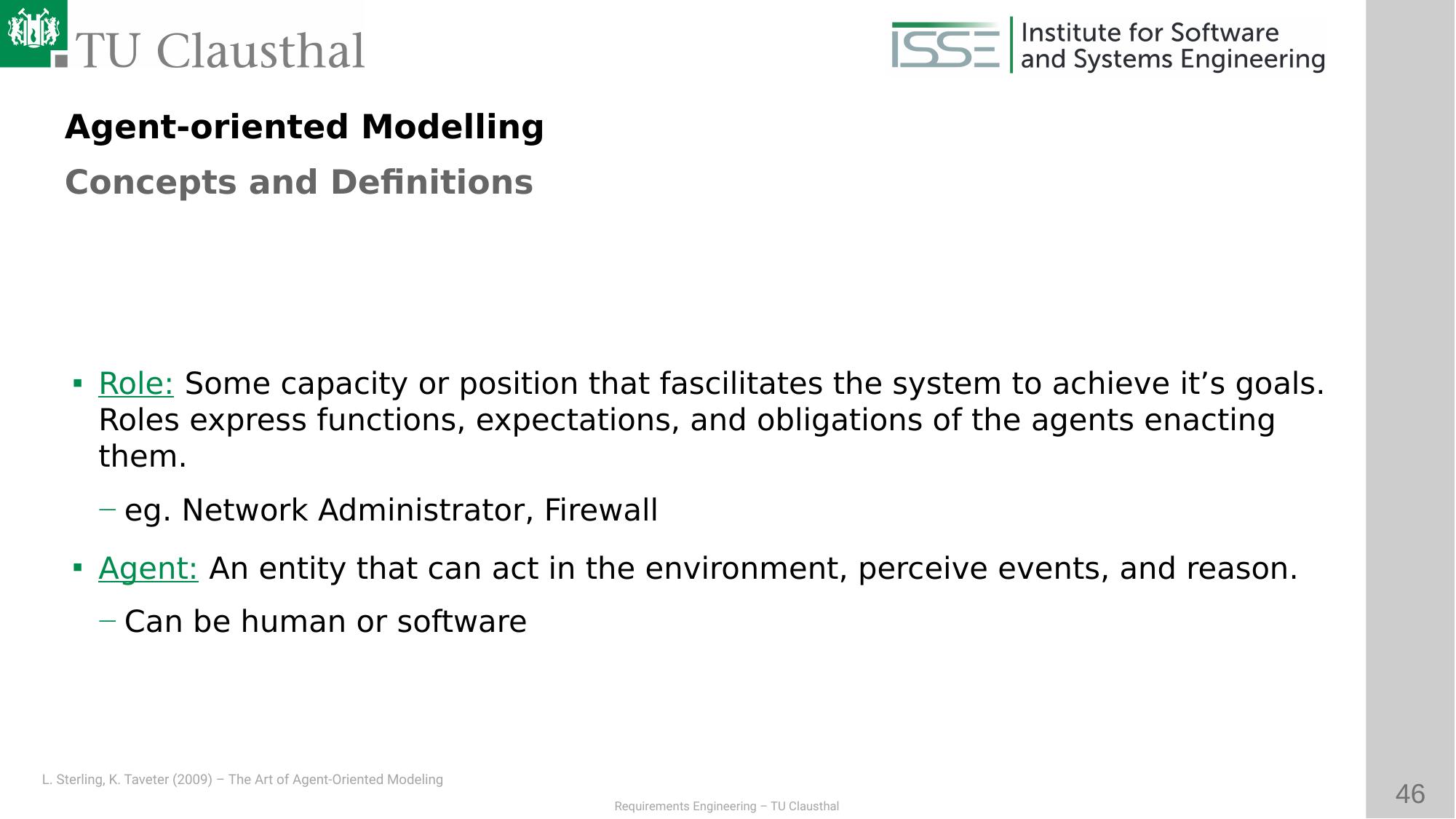

Agent-oriented Modelling
Concepts and Definitions

# Role: Some capacity or position that fascilitates the system to achieve it’s goals. Roles express functions, expectations, and obligations of the agents enacting them.
eg. Network Administrator, Firewall
Agent: An entity that can act in the environment, perceive events, and reason.
Can be human or software
L. Sterling, K. Taveter (2009) – The Art of Agent-Oriented Modeling